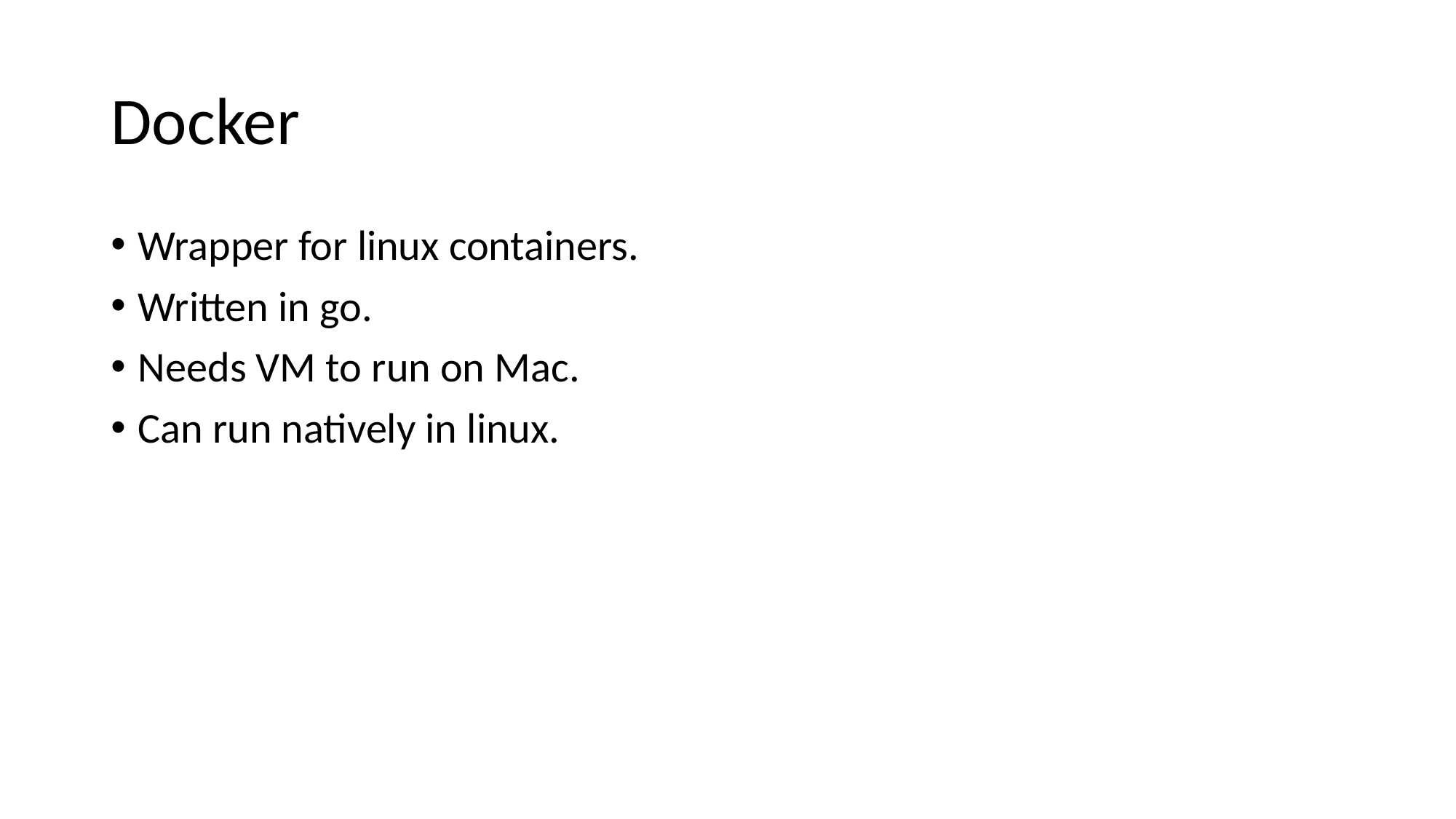

# Docker
Wrapper for linux containers.
Written in go.
Needs VM to run on Mac.
Can run natively in linux.